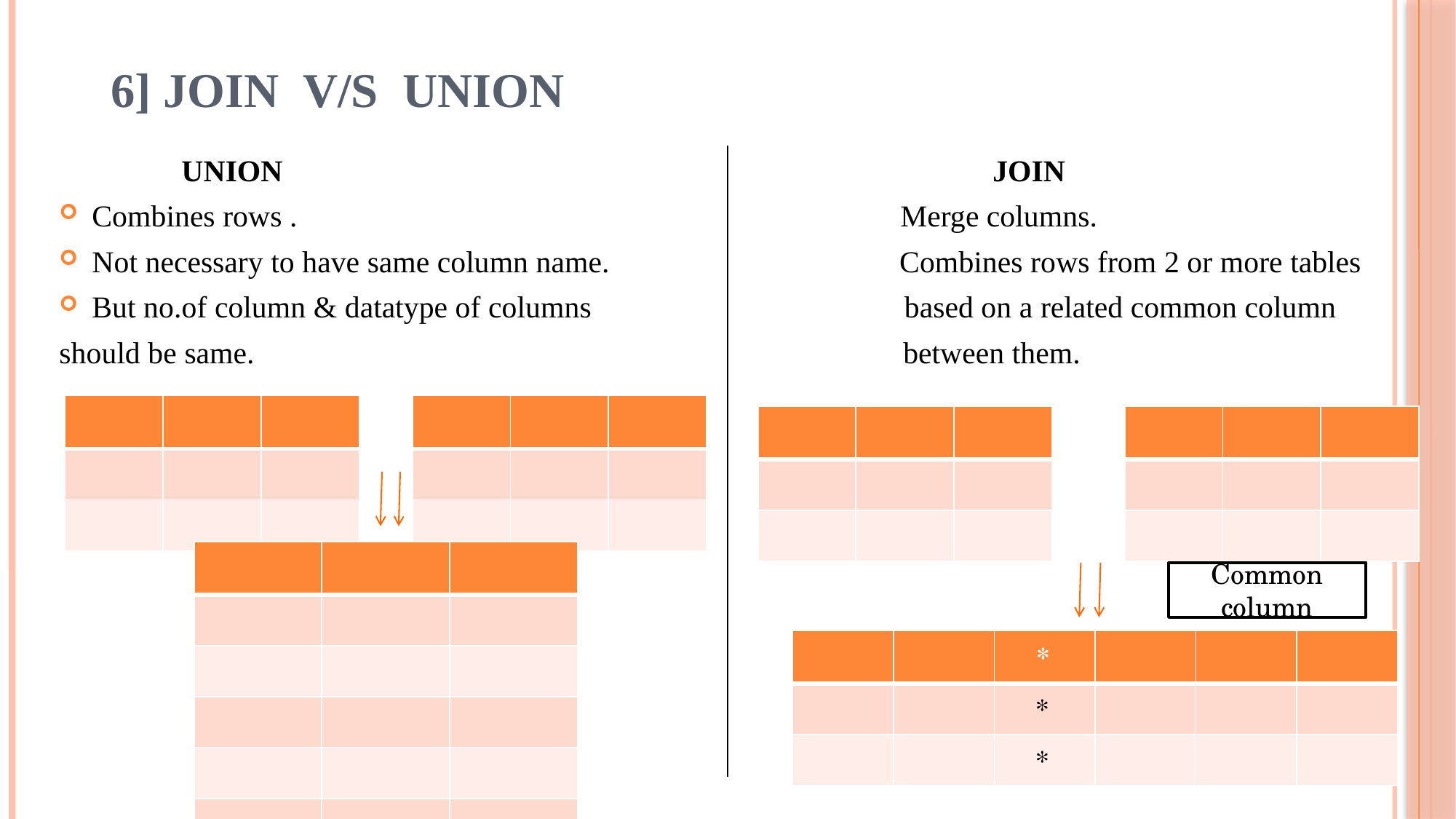

# 6] JOIN  V/S  UNION
                UNION                                                                                             JOIN
Combines rows .                                                                               Merge columns.
Not necessary to have same column name.                                      Combines rows from 2 or more tables
But no.of column & datatype of columns                                         based on a related common column
should be same.                                                                                     between them.

|  |  |  |
| --- | --- | --- |
|  |  |  |
|  |  |  |
|  |  |  |
| --- | --- | --- |
|  |  |  |
|  |  |  |
|  |  |  |
| --- | --- | --- |
|  |  |  |
|  |  |  |
|  |  |  |
| --- | --- | --- |
|  |  |  |
|  |  |  |
|  |  |  |
| --- | --- | --- |
|  |  |  |
|  |  |  |
|  |  |  |
|  |  |  |
|  |  |  |
Common column
|  |  | \* |  |  |  |
| --- | --- | --- | --- | --- | --- |
|  |  | \* |  |  |  |
|  |  | \* |  |  |  |